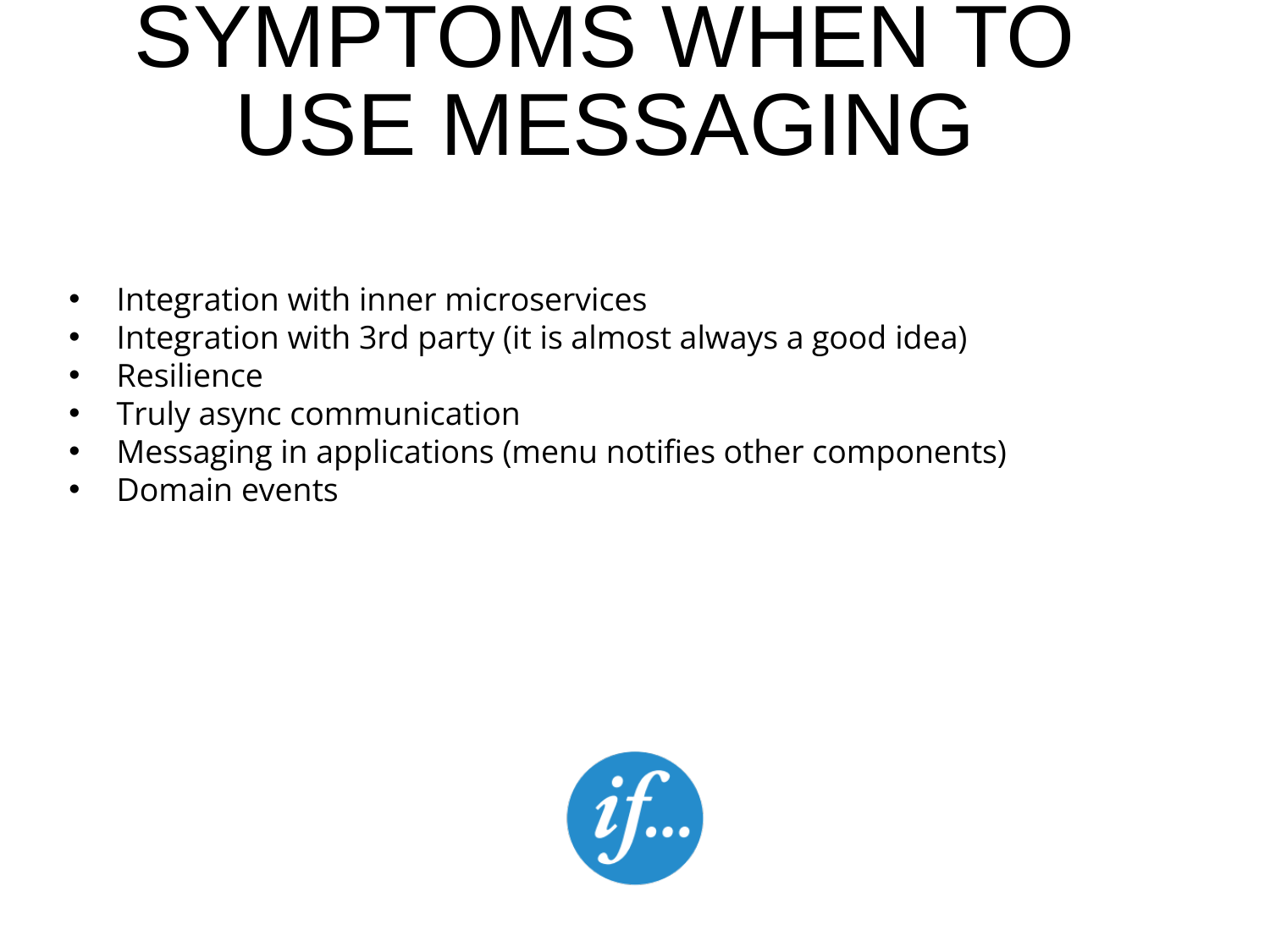

Symptoms when to use messaging
Integration with inner microservices
Integration with 3rd party (it is almost always a good idea)
Resilience
Truly async communication
Messaging in applications (menu notifies other components)
Domain events